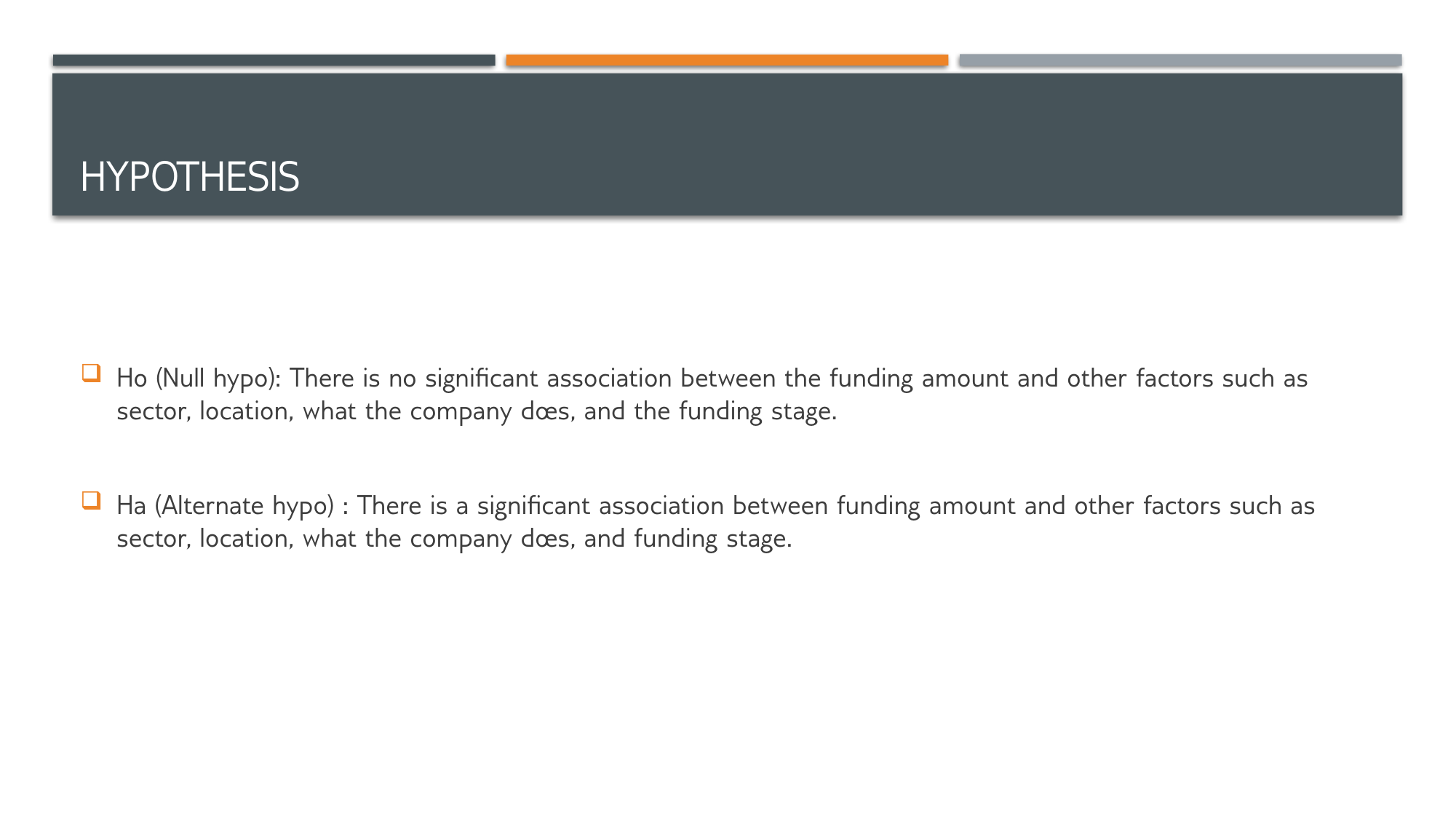

# hypothesis
Ho (Null hypo): There is no significant association between the funding amount and other factors such as sector, location, what the company does, and the funding stage.

Ha (Alternate hypo) : There is a significant association between funding amount and other factors such as sector, location, what the company does, and funding stage.